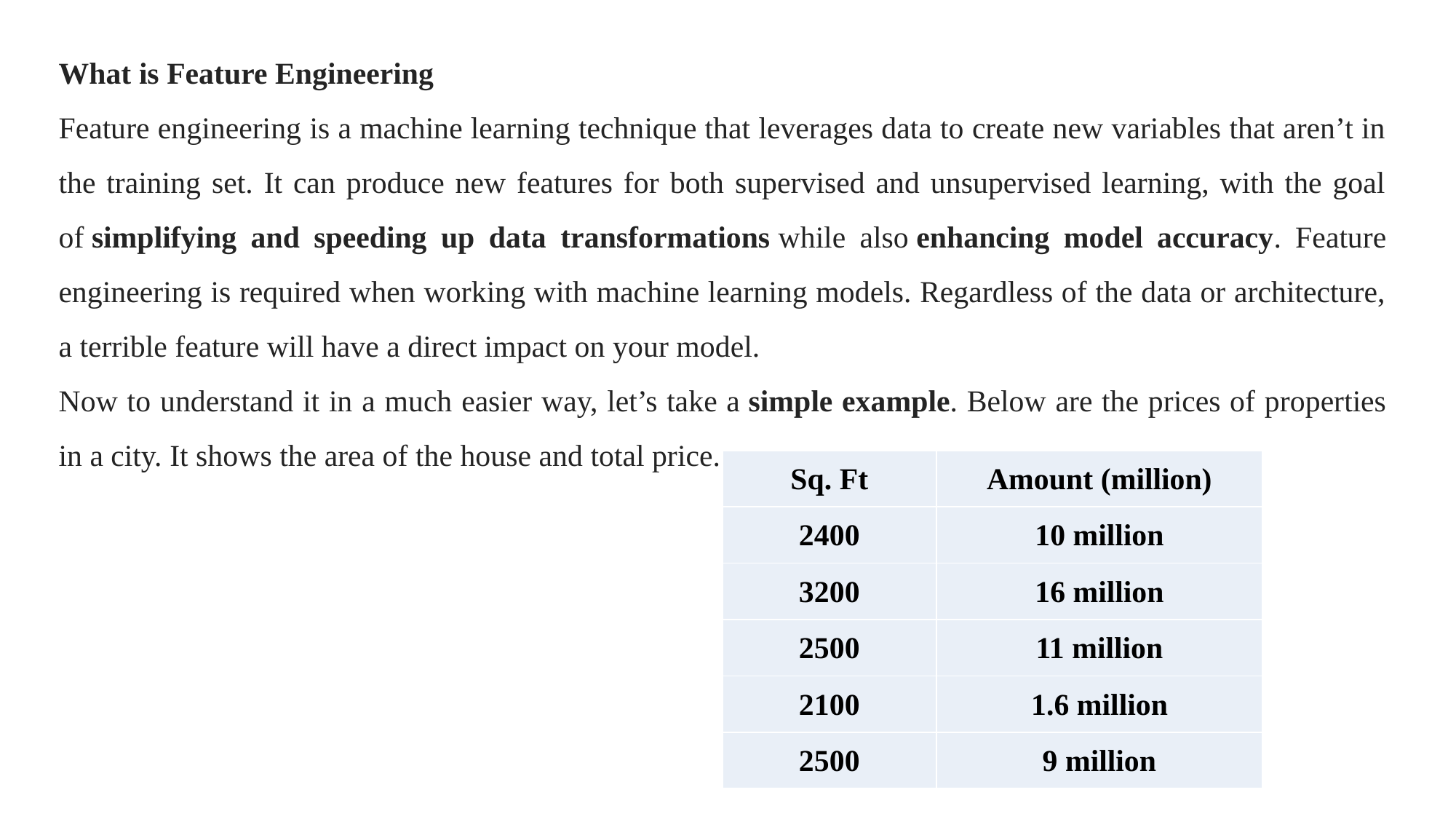

What is Feature Engineering
Feature engineering is a machine learning technique that leverages data to create new variables that aren’t in the training set. It can produce new features for both supervised and unsupervised learning, with the goal of simplifying and speeding up data transformations while also enhancing model accuracy. Feature engineering is required when working with machine learning models. Regardless of the data or architecture, a terrible feature will have a direct impact on your model.
Now to understand it in a much easier way, let’s take a simple example. Below are the prices of properties in a city. It shows the area of the house and total price.
| Sq. Ft | Amount (million) |
| --- | --- |
| 2400 | 10 million |
| 3200 | 16 million |
| 2500 | 11 million |
| 2100 | 1.6 million |
| 2500 | 9 million |